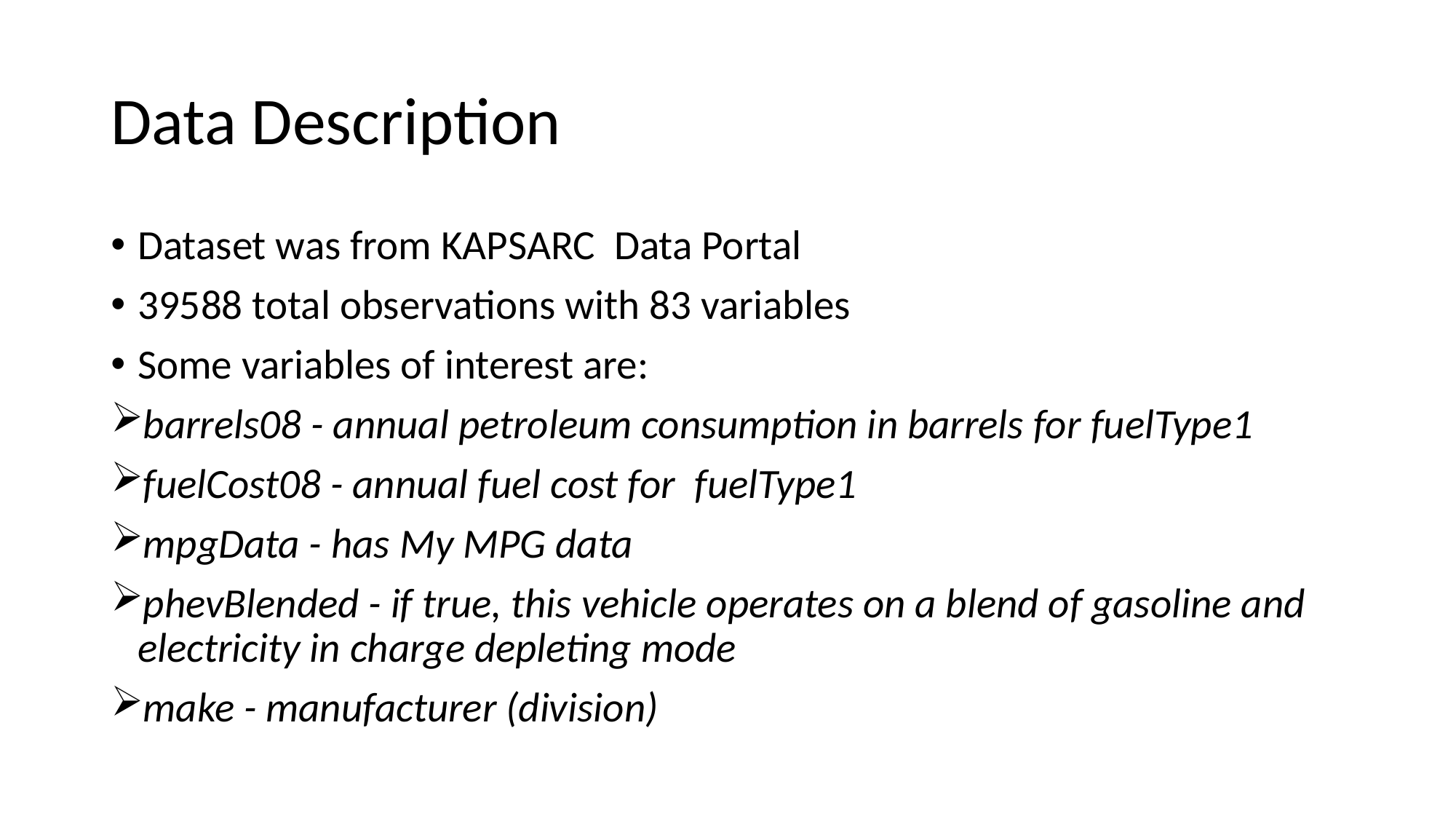

# Data Description
Dataset was from KAPSARC  Data Portal
39588 total observations with 83 variables
Some variables of interest are:
barrels08 - annual petroleum consumption in barrels for fuelType1
fuelCost08 - annual fuel cost for  fuelType1
mpgData - has My MPG data
phevBlended - if true, this vehicle operates on a blend of gasoline and electricity in charge depleting mode
make - manufacturer (division)